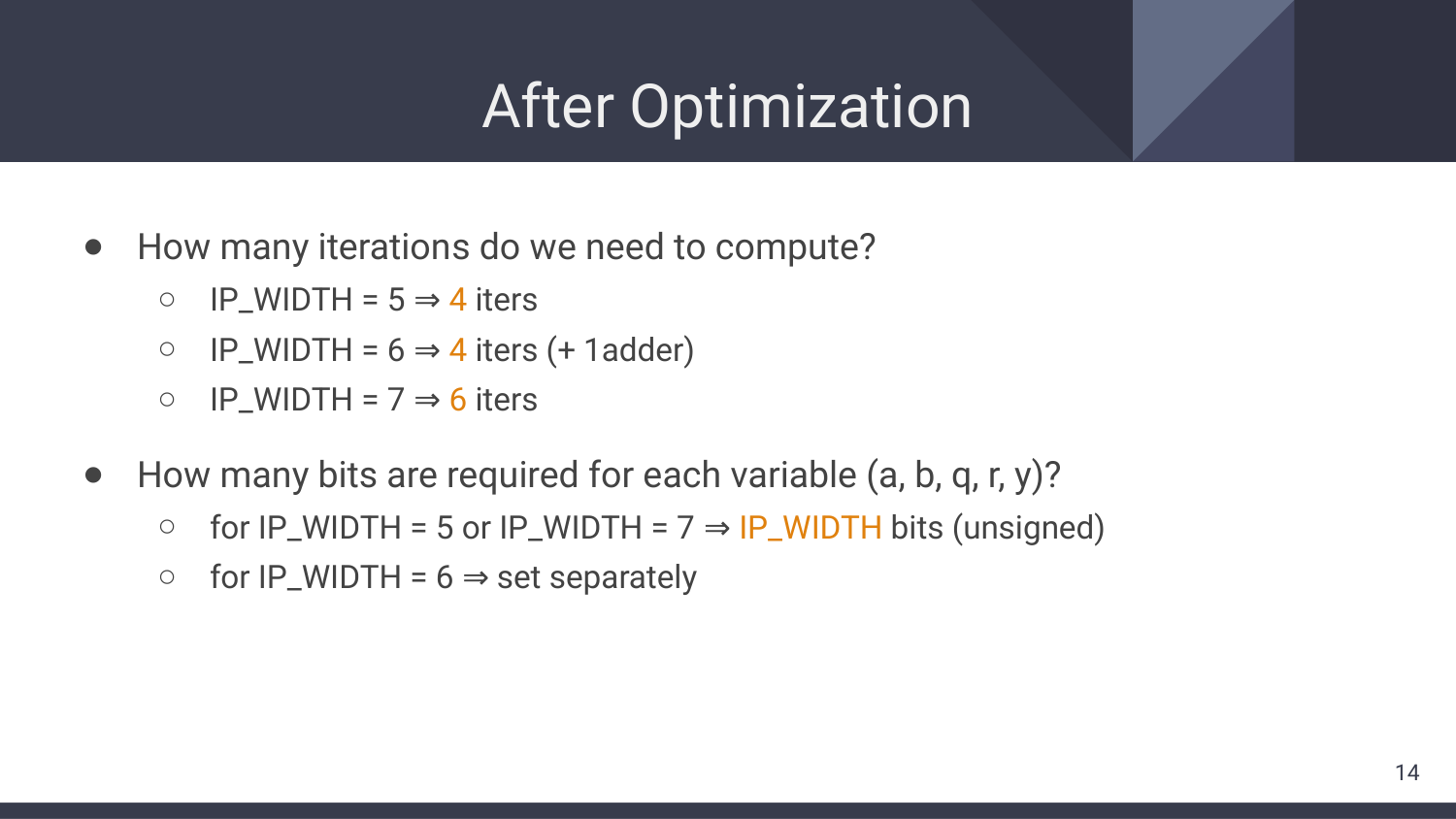

# After Optimization
How many iterations do we need to compute?
IP_WIDTH = 5 ⇒ 4 iters
IP_WIDTH = 6 ⇒ 4 iters (+ 1adder)
IP_WIDTH = 7 ⇒ 6 iters
How many bits are required for each variable (a, b, q, r, y)?
for IP_WIDTH = 5 or IP_WIDTH = 7 ⇒ IP_WIDTH bits (unsigned)
for IP_WIDTH = 6 ⇒ set separately
14